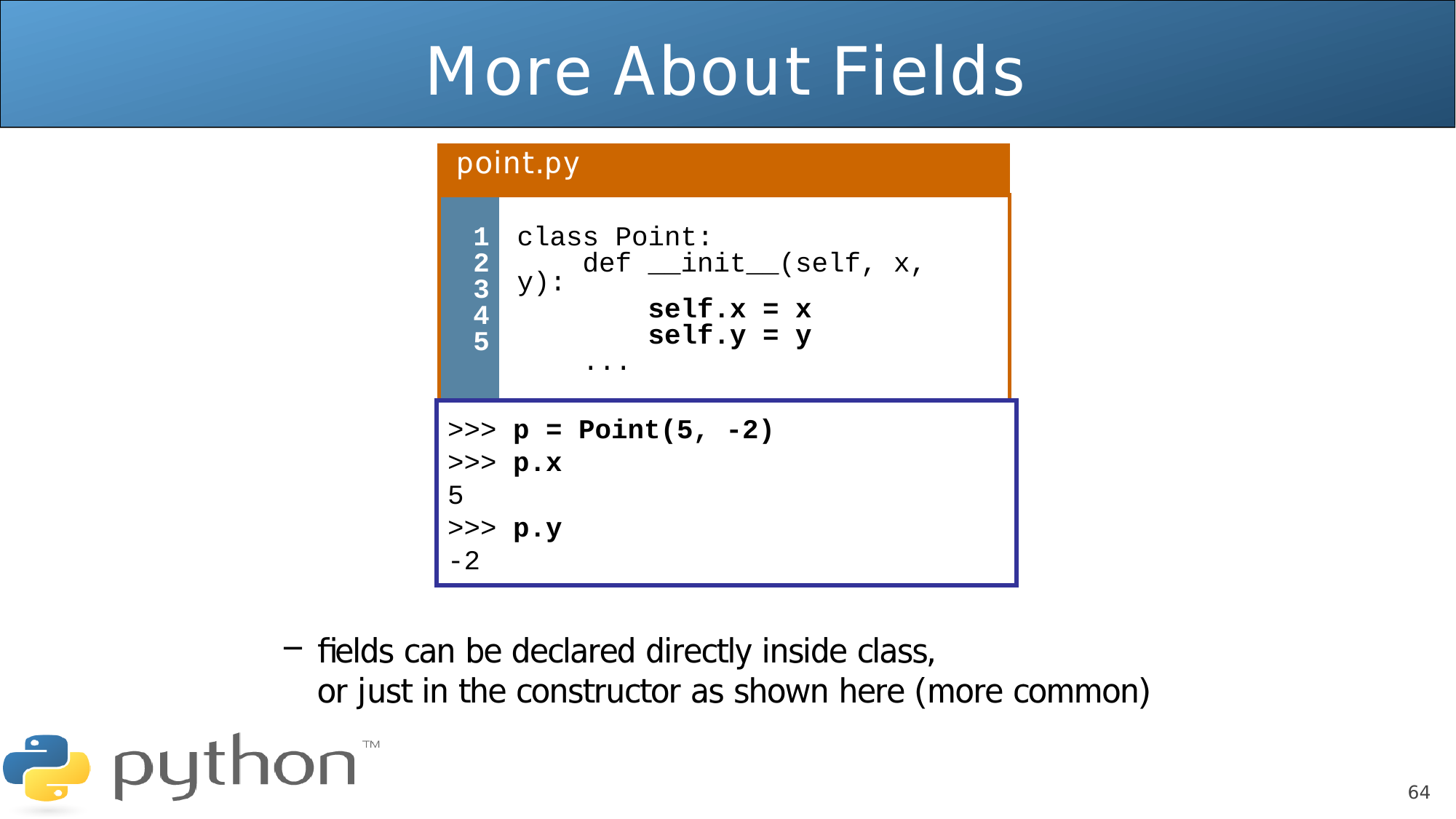

More About Fields
| point.py |  |
| --- | --- |
| 1 2 3 4 5 | class Point: def \_\_init\_\_(self, x, y): self.x = x self.y = y ... |

fields can be declared directly inside class,
or just in the constructor as shown here (more common)
>>> p = Point(5, -2)
>>> p.x
5
>>> p.y
-2